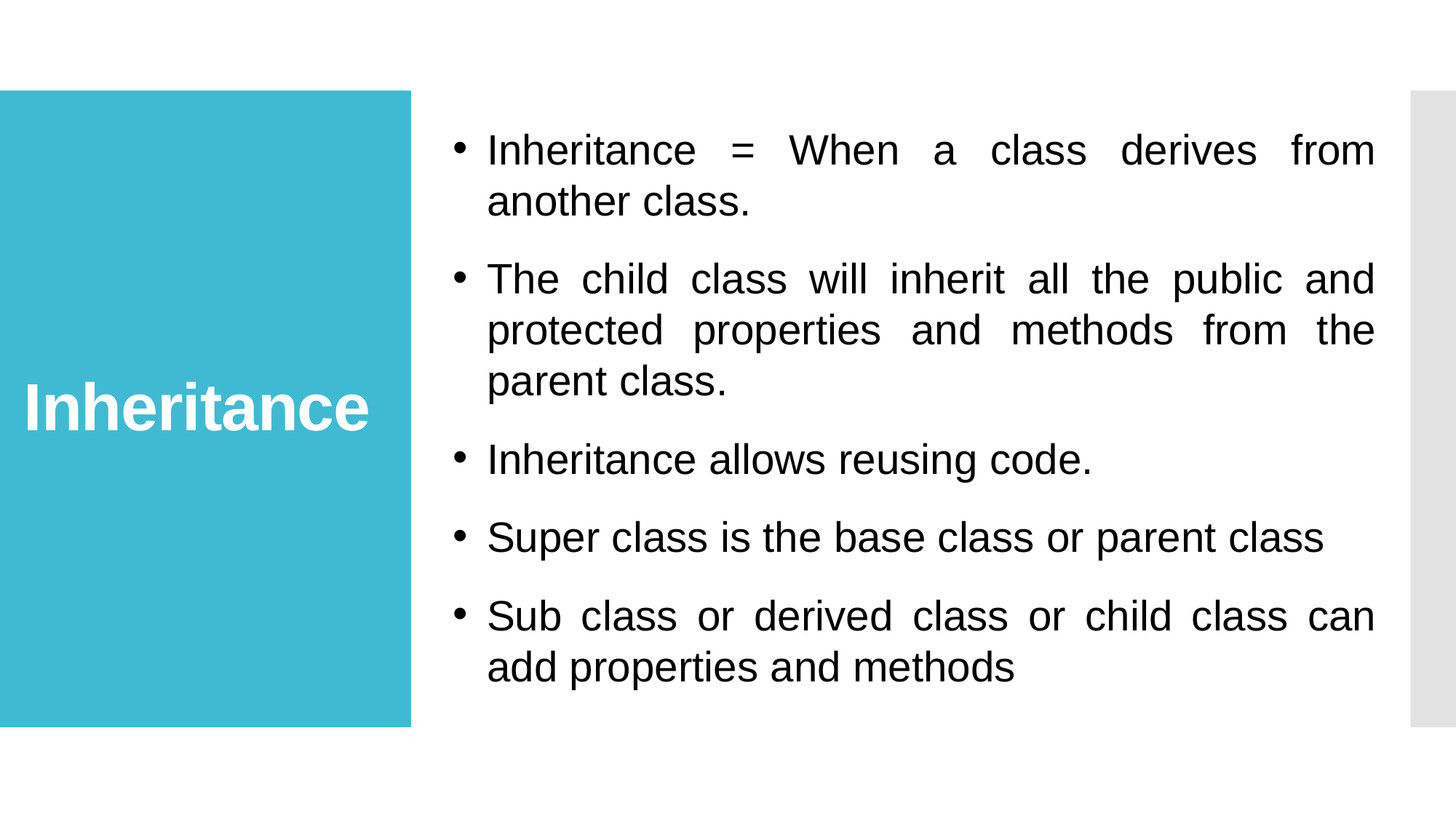

Inheritance = When a class derives from another class.
The child class will inherit all the public and protected properties and methods from the parent class.
Inheritance allows reusing code.
Super class is the base class or parent class
Sub class or derived class or child class can add properties and methods
# Inheritance